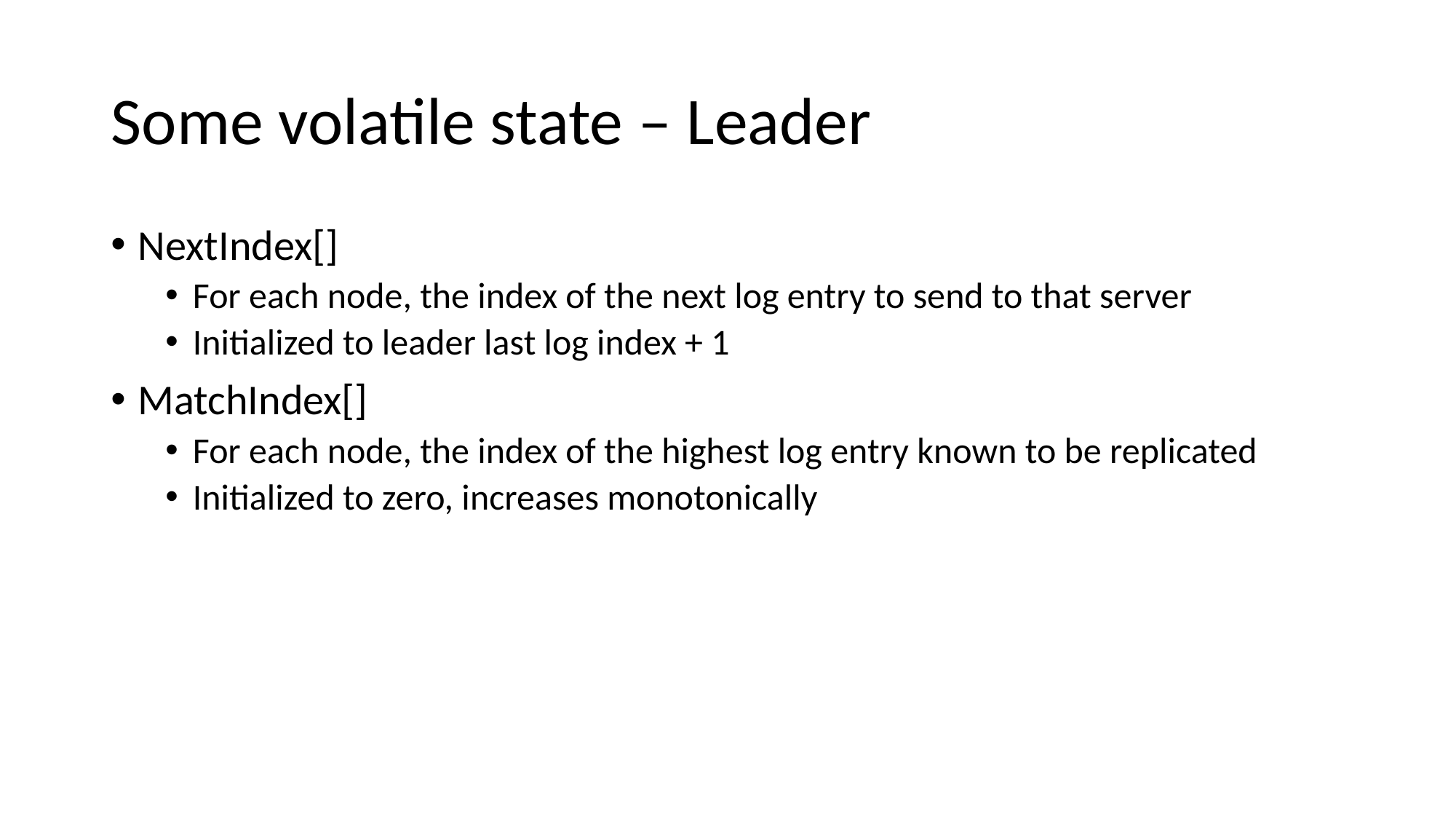

# Some volatile state – Leader
NextIndex[]
For each node, the index of the next log entry to send to that server
Initialized to leader last log index + 1
MatchIndex[]
For each node, the index of the highest log entry known to be replicated
Initialized to zero, increases monotonically